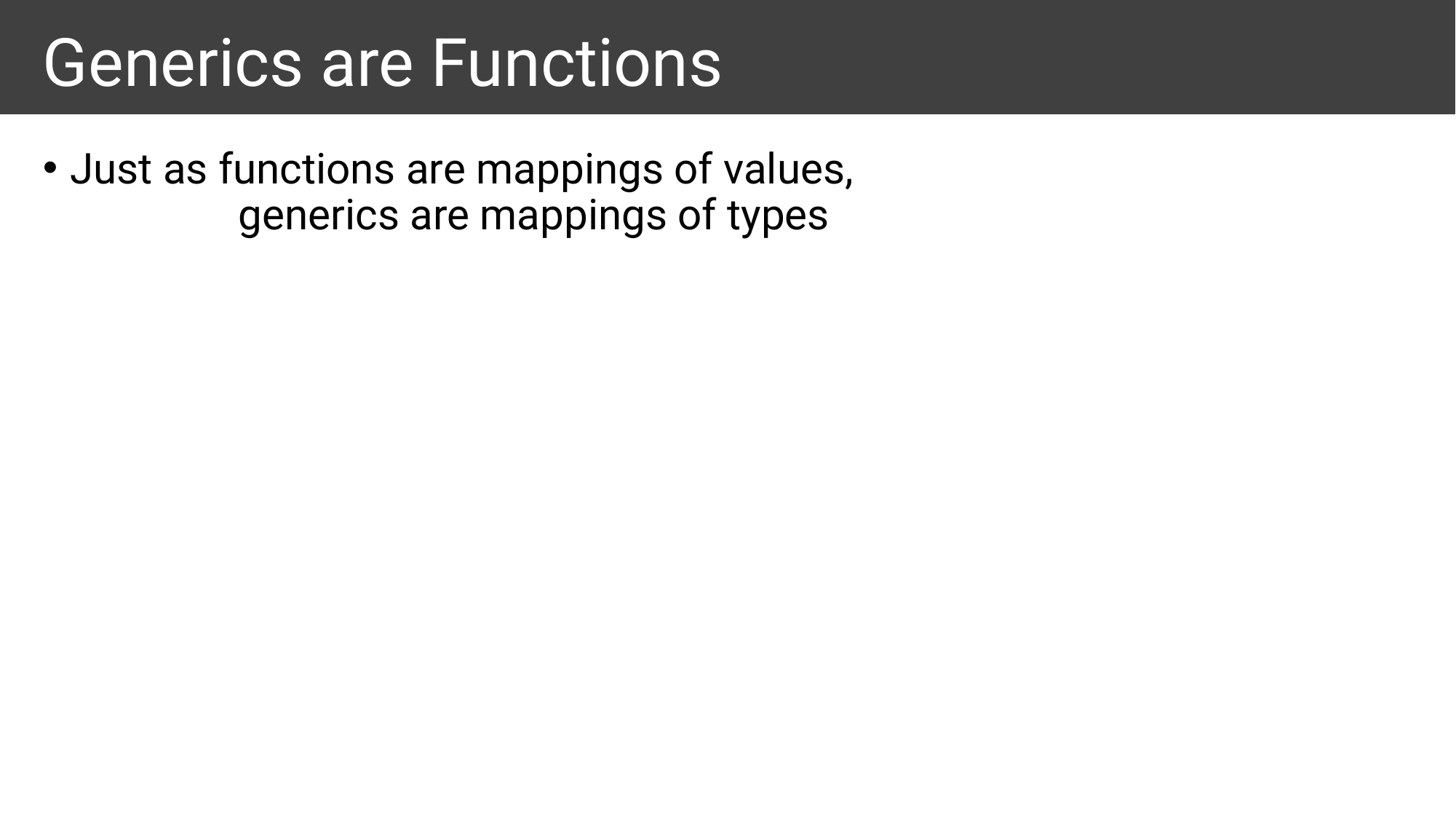

# Generics are Functions
Just as functions are mappings of values,
                generics are mappings of types